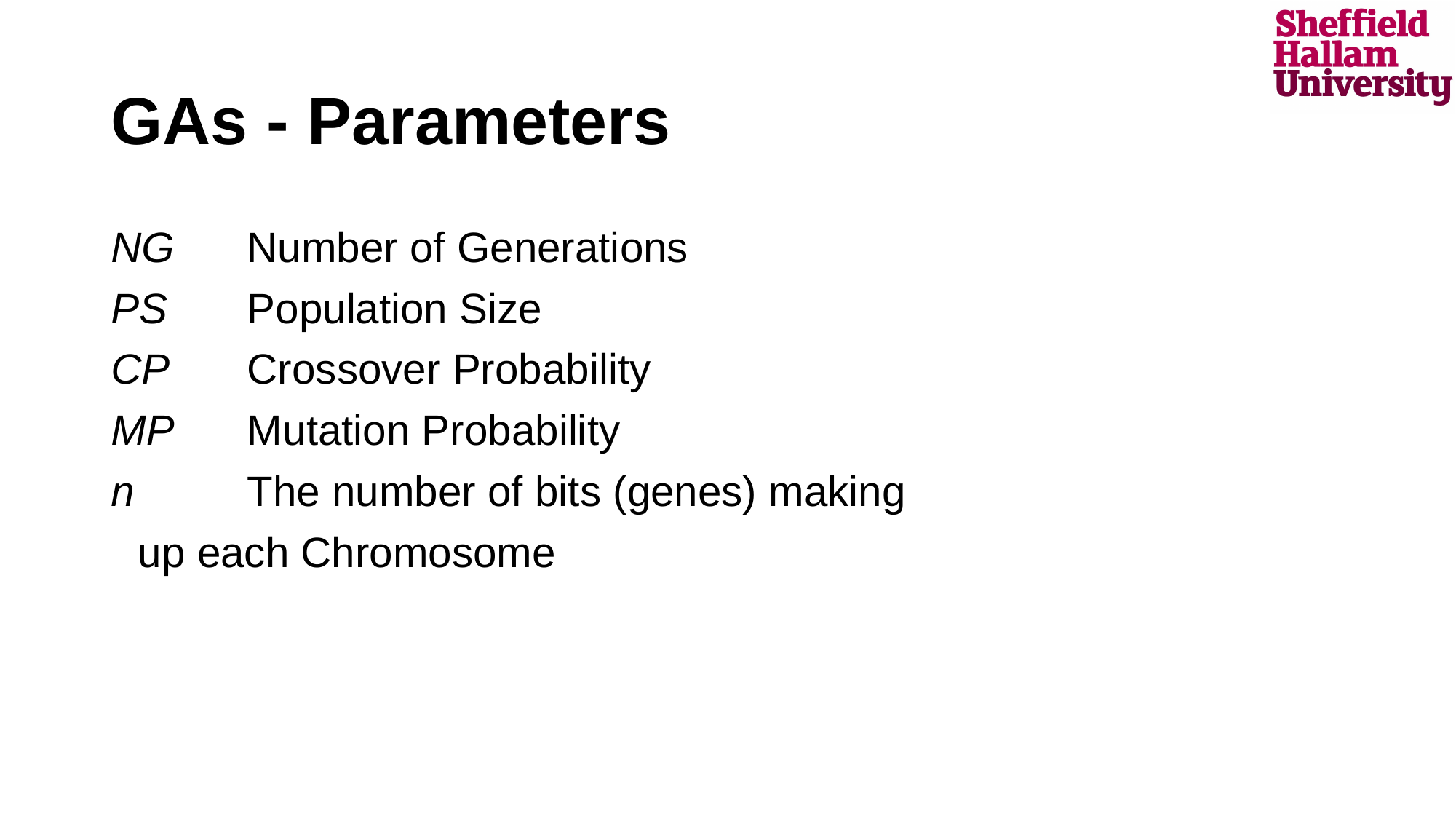

# GAs - Parameters
NG	Number of Generations
PS	Population Size
CP	Crossover Probability
MP	Mutation Probability
n		The number of bits (genes) making
	up each Chromosome